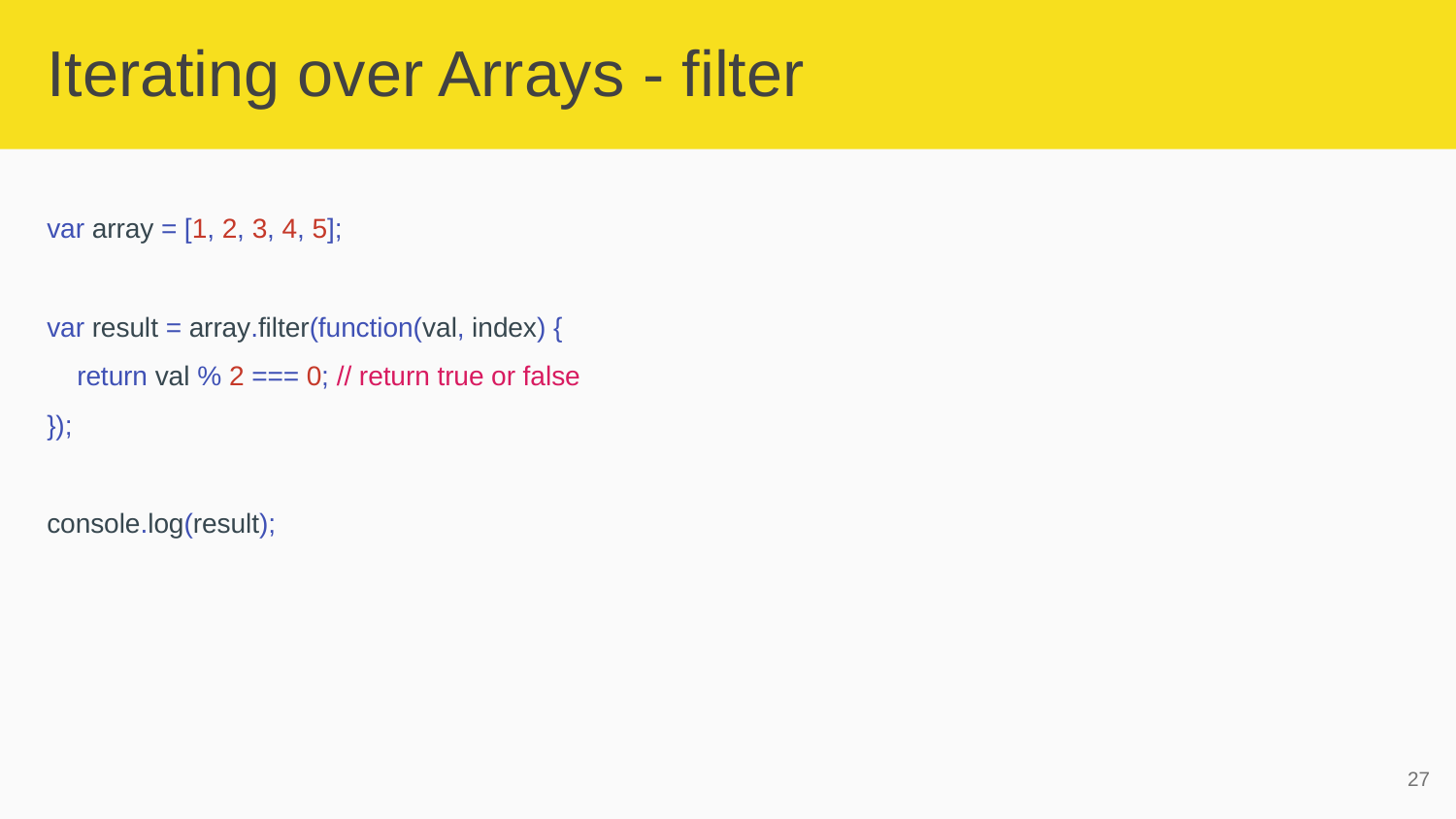

# Iterating over Arrays - filter
var array = [1, 2, 3, 4, 5];
var result = array.filter(function(val, index) {
    return val % 2 === 0; // return true or false
});
console.log(result);

27